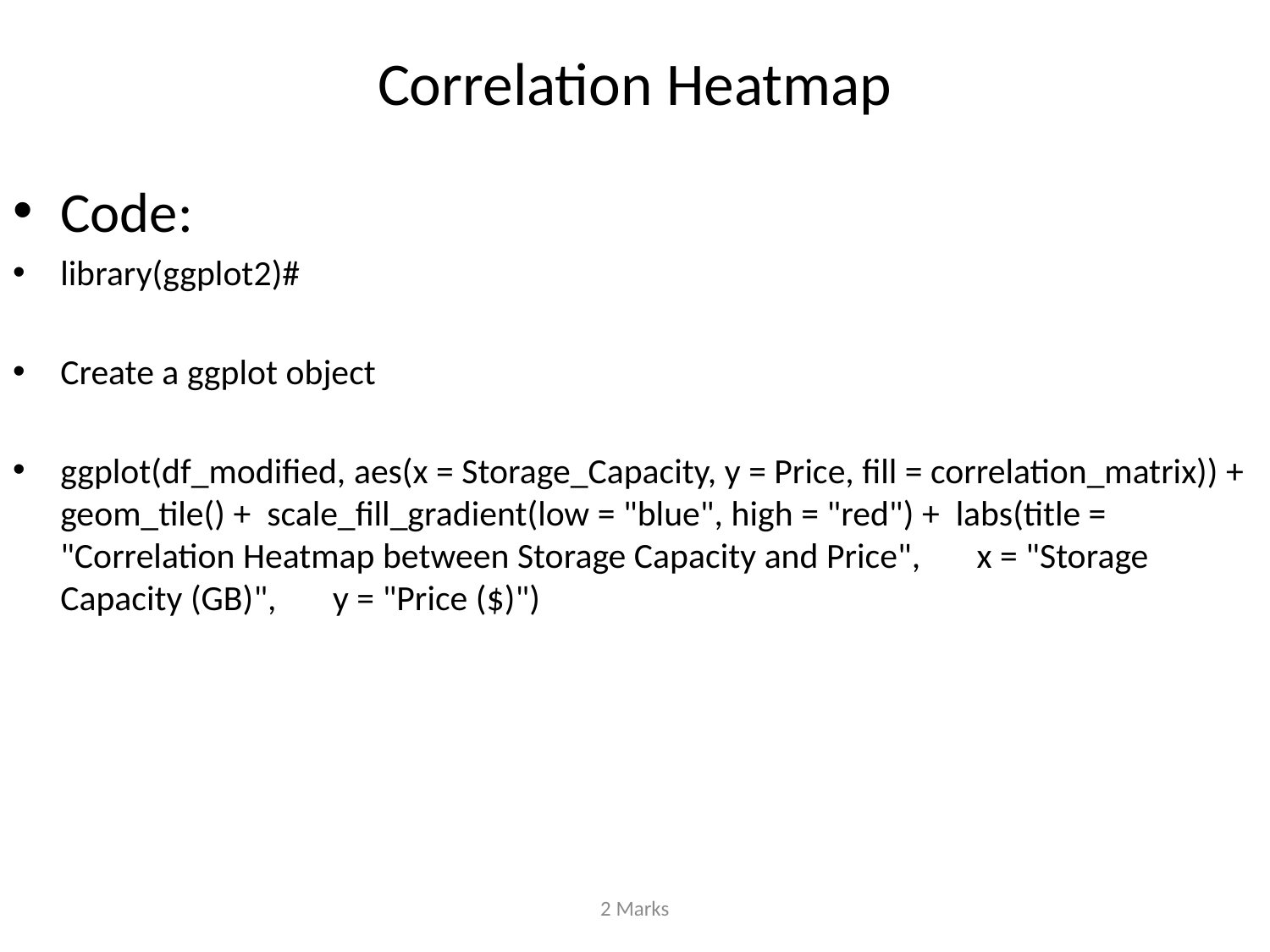

# Correlation Heatmap
Code:
library(ggplot2)#

Create a ggplot object

ggplot(df_modified, aes(x = Storage_Capacity, y = Price, fill = correlation_matrix)) +  geom_tile() +  scale_fill_gradient(low = "blue", high = "red") +  labs(title = "Correlation Heatmap between Storage Capacity and Price",       x = "Storage Capacity (GB)",       y = "Price ($)")

2 Marks